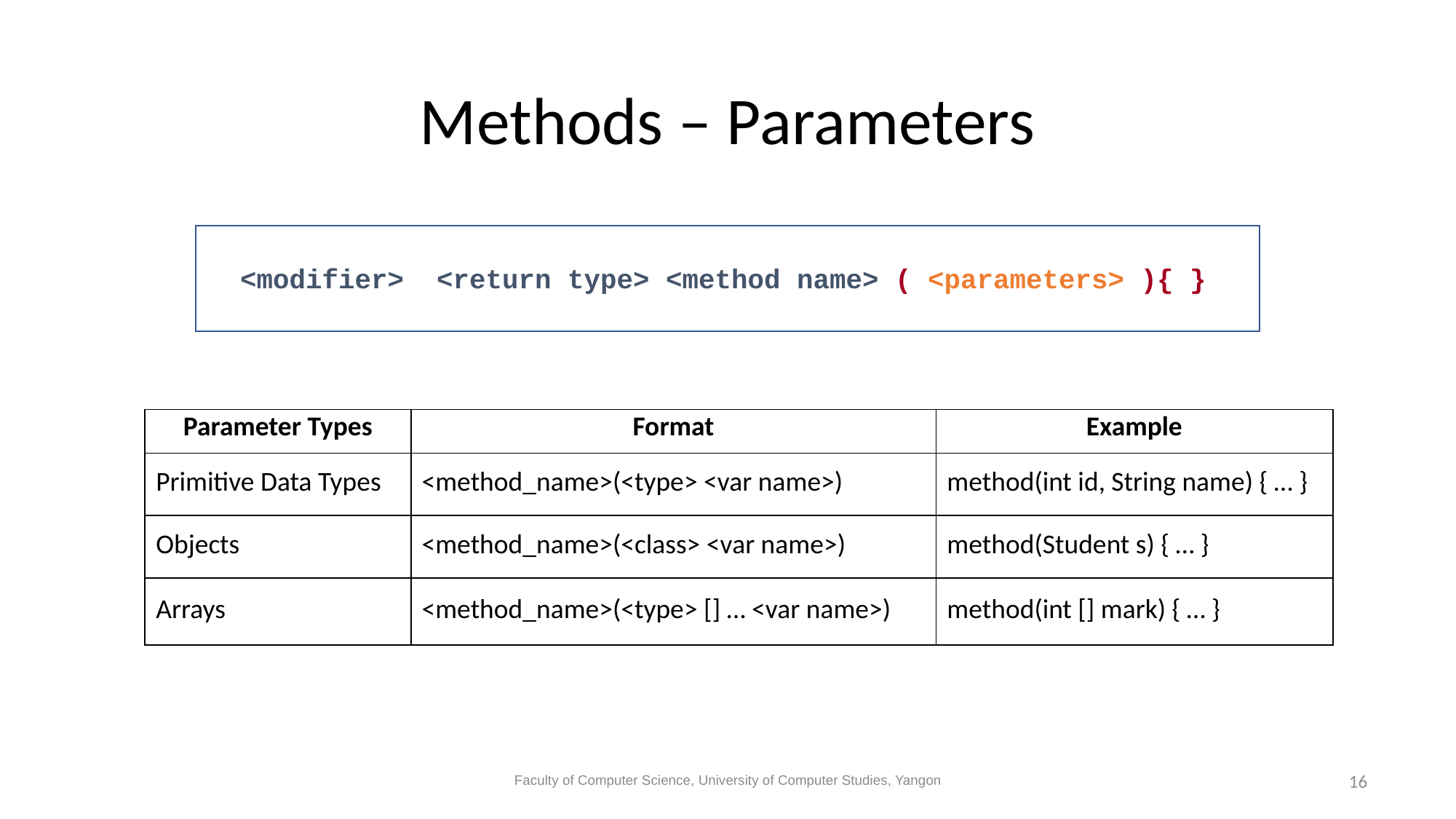

# Methods – Parameters

<modifier>  <return type> <method name> ( <parameters> ){ }
| Parameter Types | Format | Example |
| --- | --- | --- |
| Primitive Data Types | <method\_name>(<type> <var name>) | method(int id, String name) { … } |
| Objects | <method\_name>(<class> <var name>) | method(Student s) { … } |
| Arrays | <method\_name>(<type> [] … <var name>) | method(int [] mark) { … } |
Faculty of Computer Science, University of Computer Studies, Yangon
16